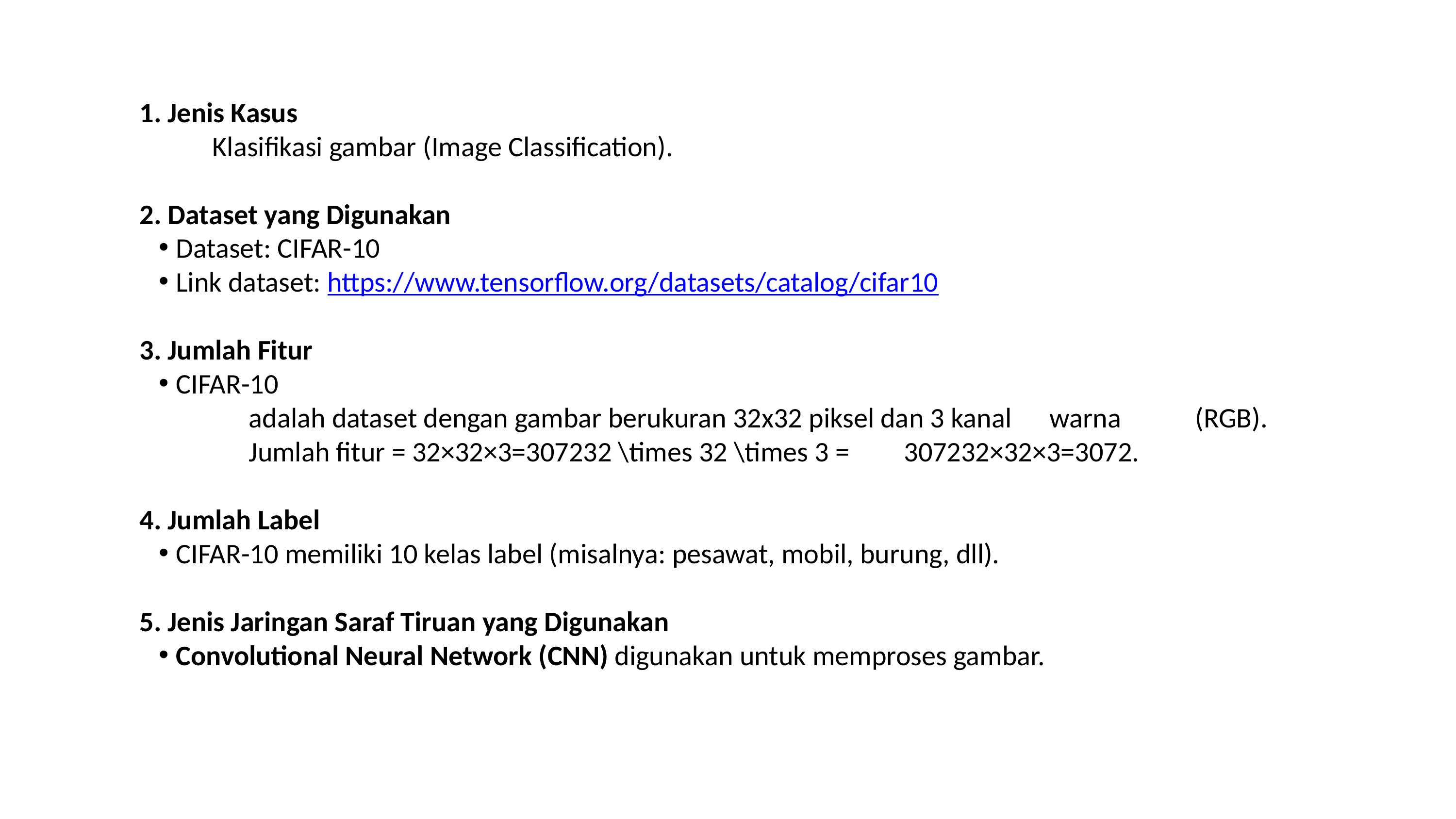

1. Jenis Kasus
	Klasifikasi gambar (Image Classification).

2. Dataset yang Digunakan
Dataset: CIFAR-10
Link dataset: https://www.tensorflow.org/datasets/catalog/cifar10

3. Jumlah Fitur
CIFAR-10
	adalah dataset dengan gambar berukuran 32x32 piksel dan 3 kanal 	warna 	(RGB).
	Jumlah fitur = 32×32×3=307232 \times 32 \times 3 = 	307232×32×3=3072.

4. Jumlah Label
CIFAR-10 memiliki 10 kelas label (misalnya: pesawat, mobil, burung, dll).

5. Jenis Jaringan Saraf Tiruan yang Digunakan
Convolutional Neural Network (CNN) digunakan untuk memproses gambar.